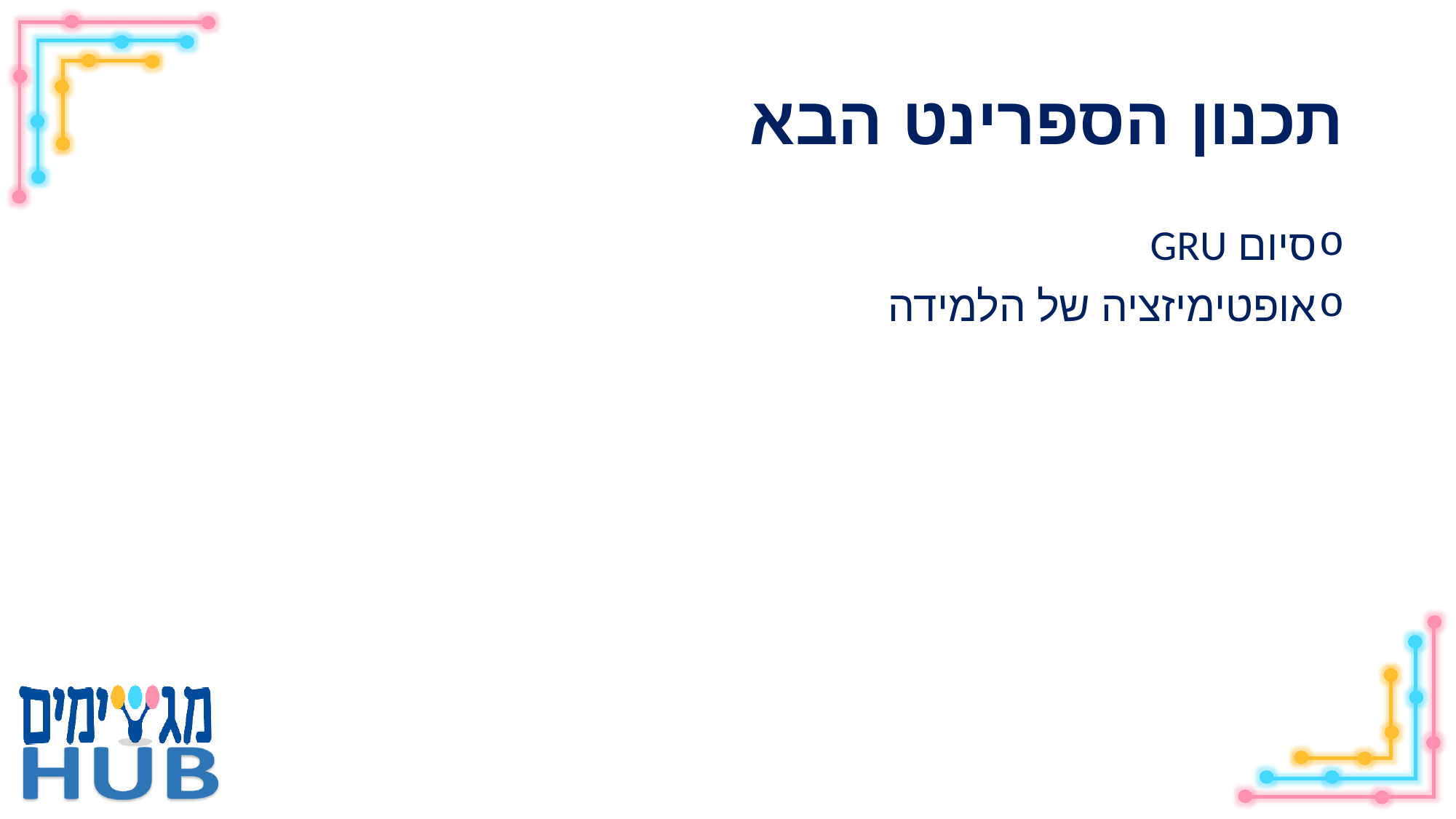

# תכנון הספרינט הבא
סיום GRU
אופטימיזציה של הלמידה